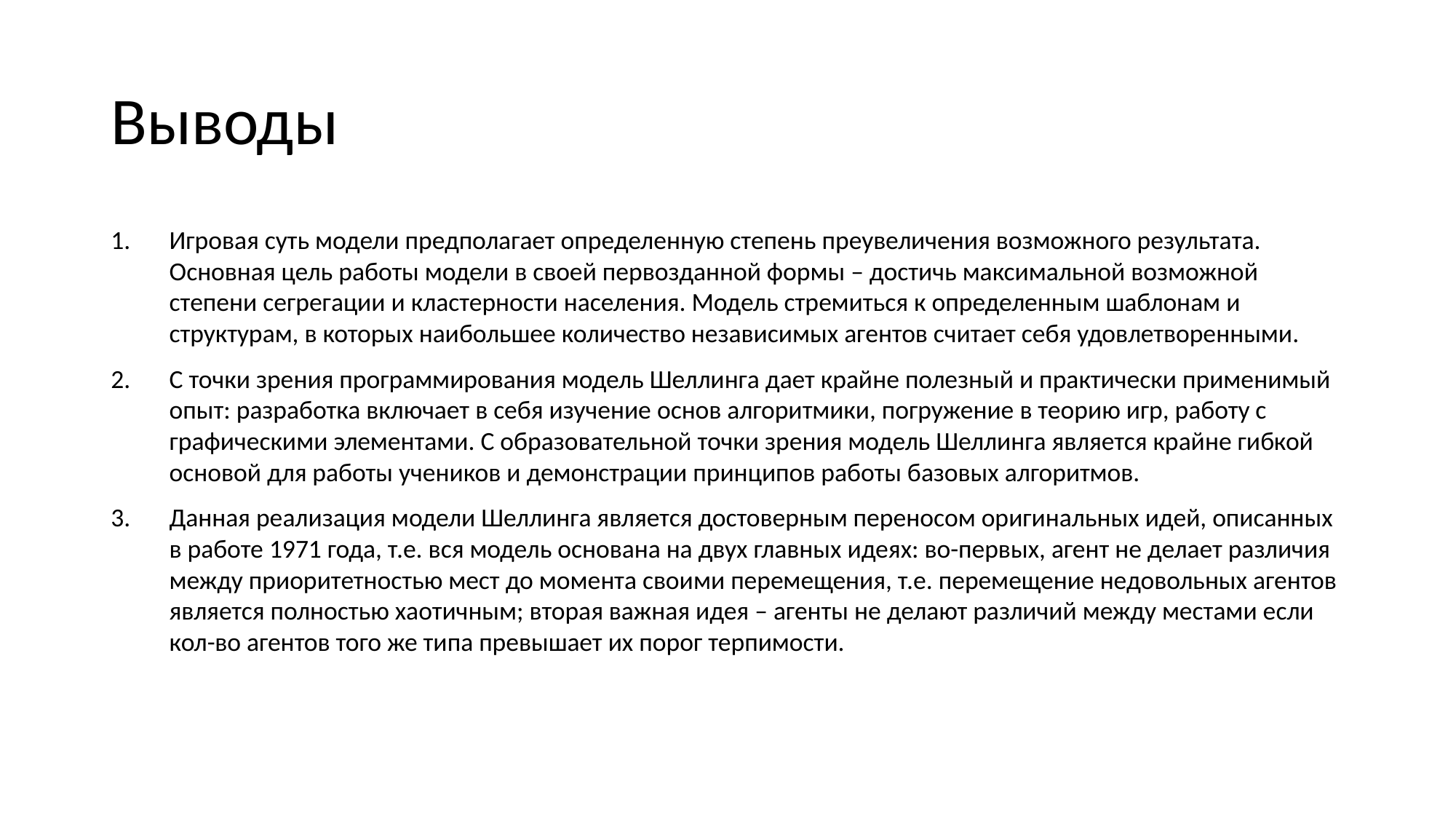

# Выводы
Игровая суть модели предполагает определенную степень преувеличения возможного результата. Основная цель работы модели в своей первозданной формы – достичь максимальной возможной степени сегрегации и кластерности населения. Модель стремиться к определенным шаблонам и структурам, в которых наибольшее количество независимых агентов считает себя удовлетворенными.
С точки зрения программирования модель Шеллинга дает крайне полезный и практически применимый опыт: разработка включает в себя изучение основ алгоритмики, погружение в теорию игр, работу с графическими элементами. С образовательной точки зрения модель Шеллинга является крайне гибкой основой для работы учеников и демонстрации принципов работы базовых алгоритмов.
Данная реализация модели Шеллинга является достоверным переносом оригинальных идей, описанных в работе 1971 года, т.е. вся модель основана на двух главных идеях: во-первых, агент не делает различия между приоритетностью мест до момента своими перемещения, т.е. перемещение недовольных агентов является полностью хаотичным; вторая важная идея – агенты не делают различий между местами если кол-во агентов того же типа превышает их порог терпимости.